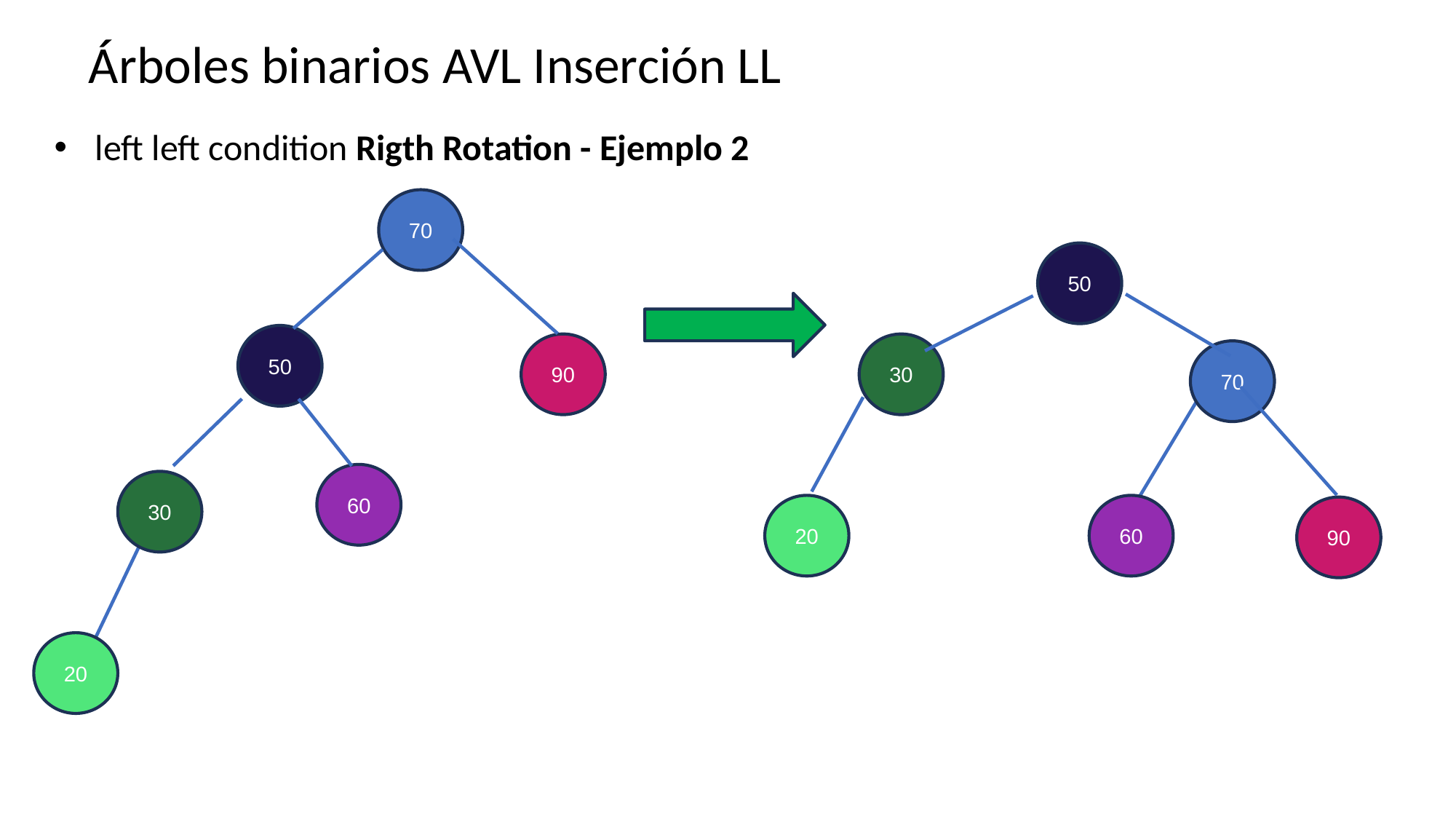

# Árboles binarios AVL Inserción LL
left left condition Rigth Rotation - Ejemplo 2
70
50

50
90
30
70
60
30
20
60
90
20